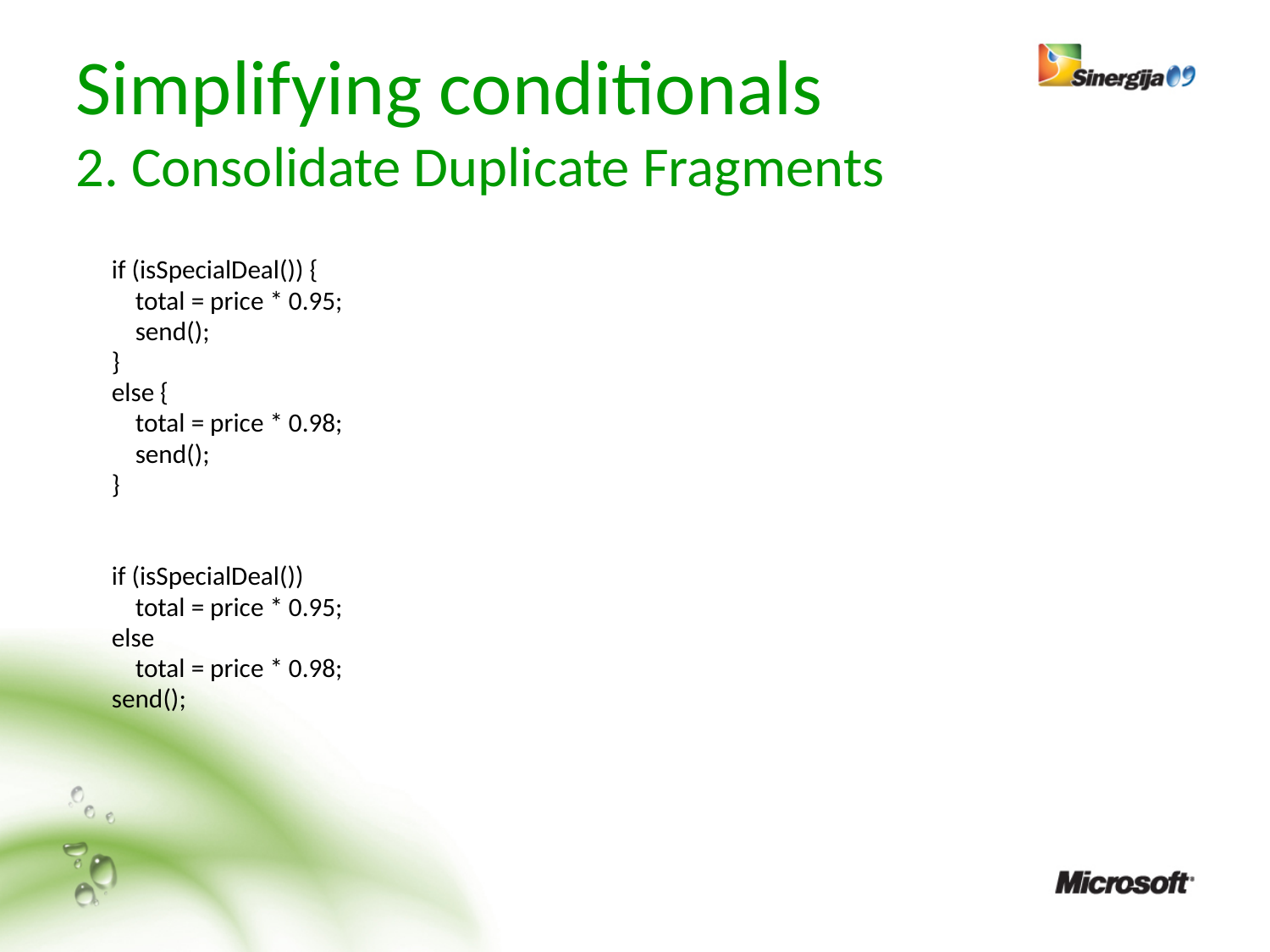

# Simplifying conditionals 2. Consolidate Duplicate Fragments

      if (isSpecialDeal()) {
          total = price * 0.95;
          send();
      }
      else {
          total = price * 0.98;
          send();
      }

      if (isSpecialDeal())
          total = price * 0.95;
      else
          total = price * 0.98;
      send();